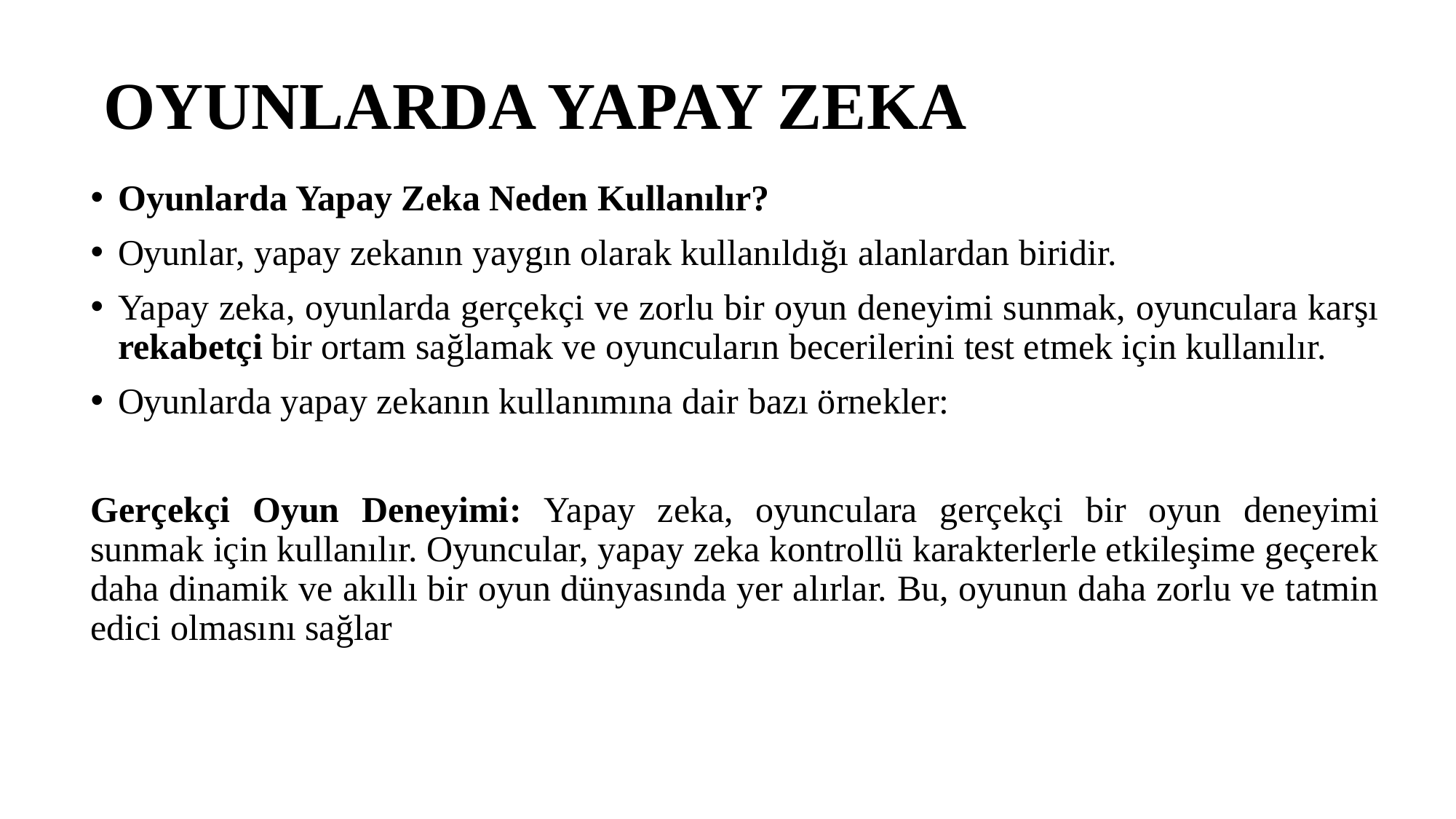

# OYUNLARDA YAPAY ZEKA
Oyunlarda Yapay Zeka Neden Kullanılır?
Oyunlar, yapay zekanın yaygın olarak kullanıldığı alanlardan biridir.
Yapay zeka, oyunlarda gerçekçi ve zorlu bir oyun deneyimi sunmak, oyunculara karşı rekabetçi bir ortam sağlamak ve oyuncuların becerilerini test etmek için kullanılır.
Oyunlarda yapay zekanın kullanımına dair bazı örnekler:

Gerçekçi Oyun Deneyimi: Yapay zeka, oyunculara gerçekçi bir oyun deneyimi sunmak için kullanılır. Oyuncular, yapay zeka kontrollü karakterlerle etkileşime geçerek daha dinamik ve akıllı bir oyun dünyasında yer alırlar. Bu, oyunun daha zorlu ve tatmin edici olmasını sağlar